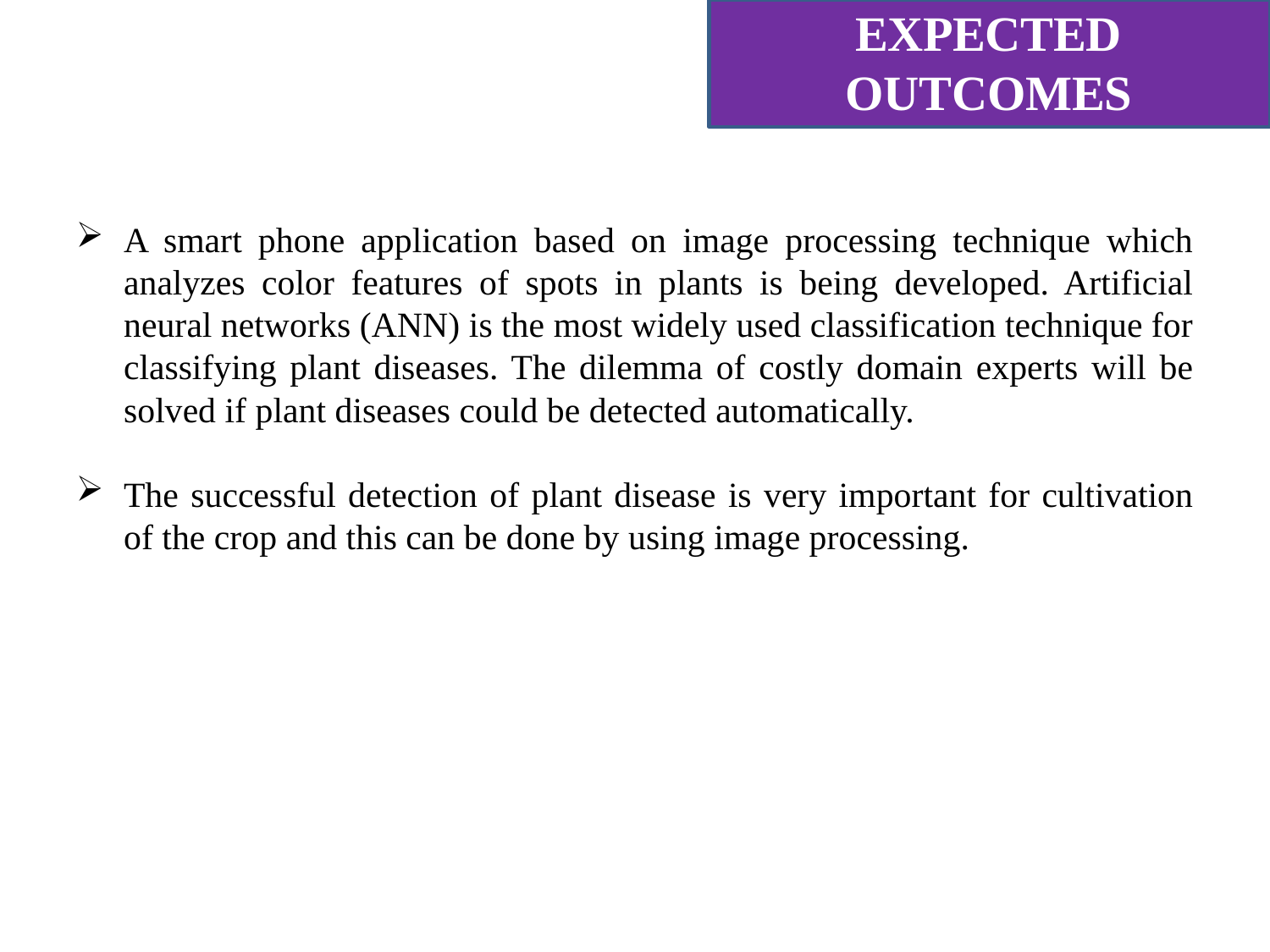

# EXPECTED  OUTCOMES
A smart phone application based on image processing technique which analyzes color features of spots in plants is being developed. Artificial neural networks (ANN) is the most widely used classification technique for classifying plant diseases. The dilemma of costly domain experts will be solved if plant diseases could be detected automatically.

The successful detection of plant disease is very important for cultivation of the crop and this can be done by using image processing.